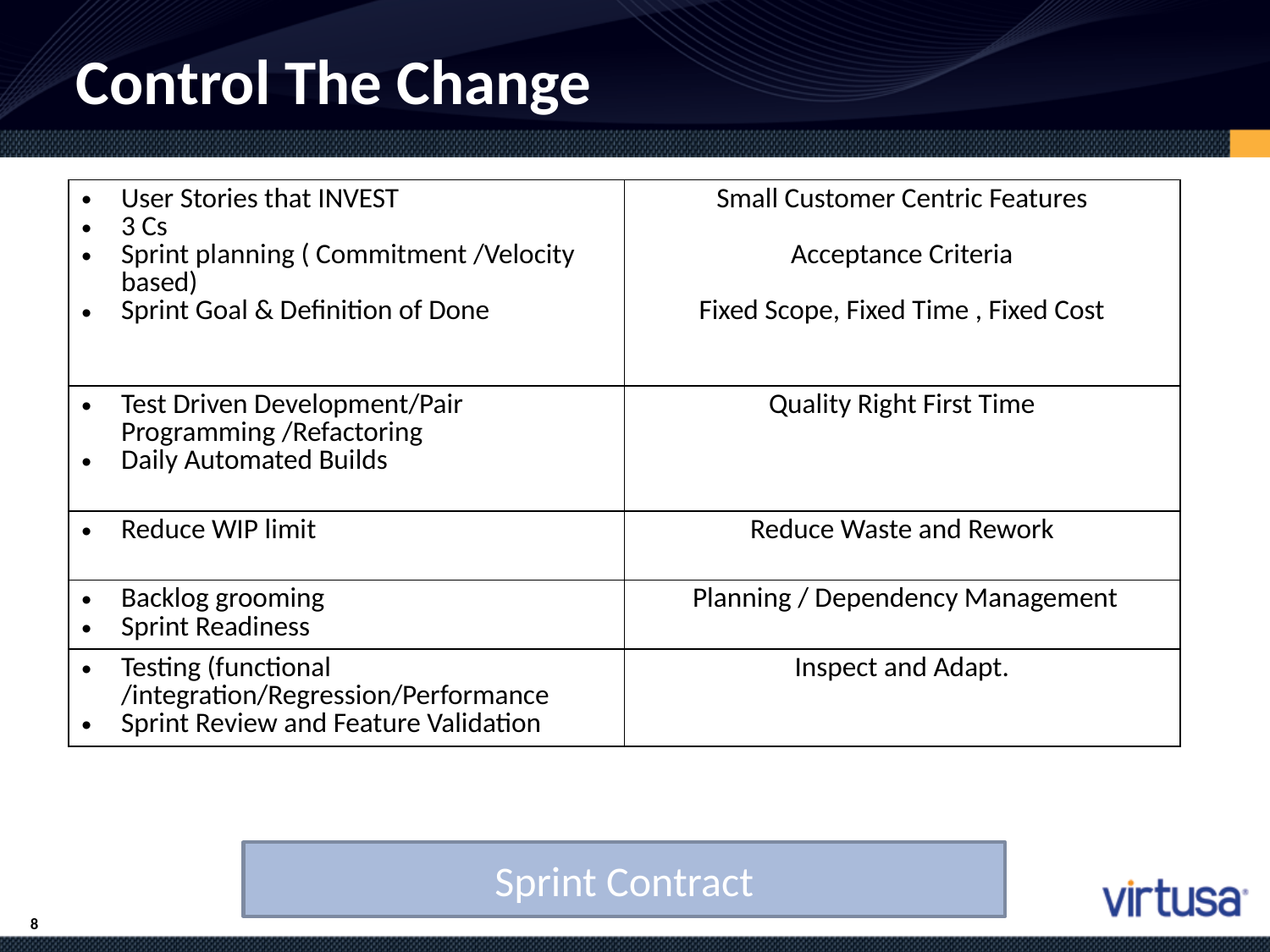

# Control The Change
| User Stories that INVEST 3 Cs Sprint planning ( Commitment /Velocity based) Sprint Goal & Definition of Done | Small Customer Centric Features Acceptance Criteria Fixed Scope, Fixed Time , Fixed Cost |
| --- | --- |
| Test Driven Development/Pair Programming /Refactoring Daily Automated Builds | Quality Right First Time |
| Reduce WIP limit | Reduce Waste and Rework |
| Backlog grooming Sprint Readiness | Planning / Dependency Management |
| Testing (functional /integration/Regression/Performance Sprint Review and Feature Validation | Inspect and Adapt. |
Sprint Contract